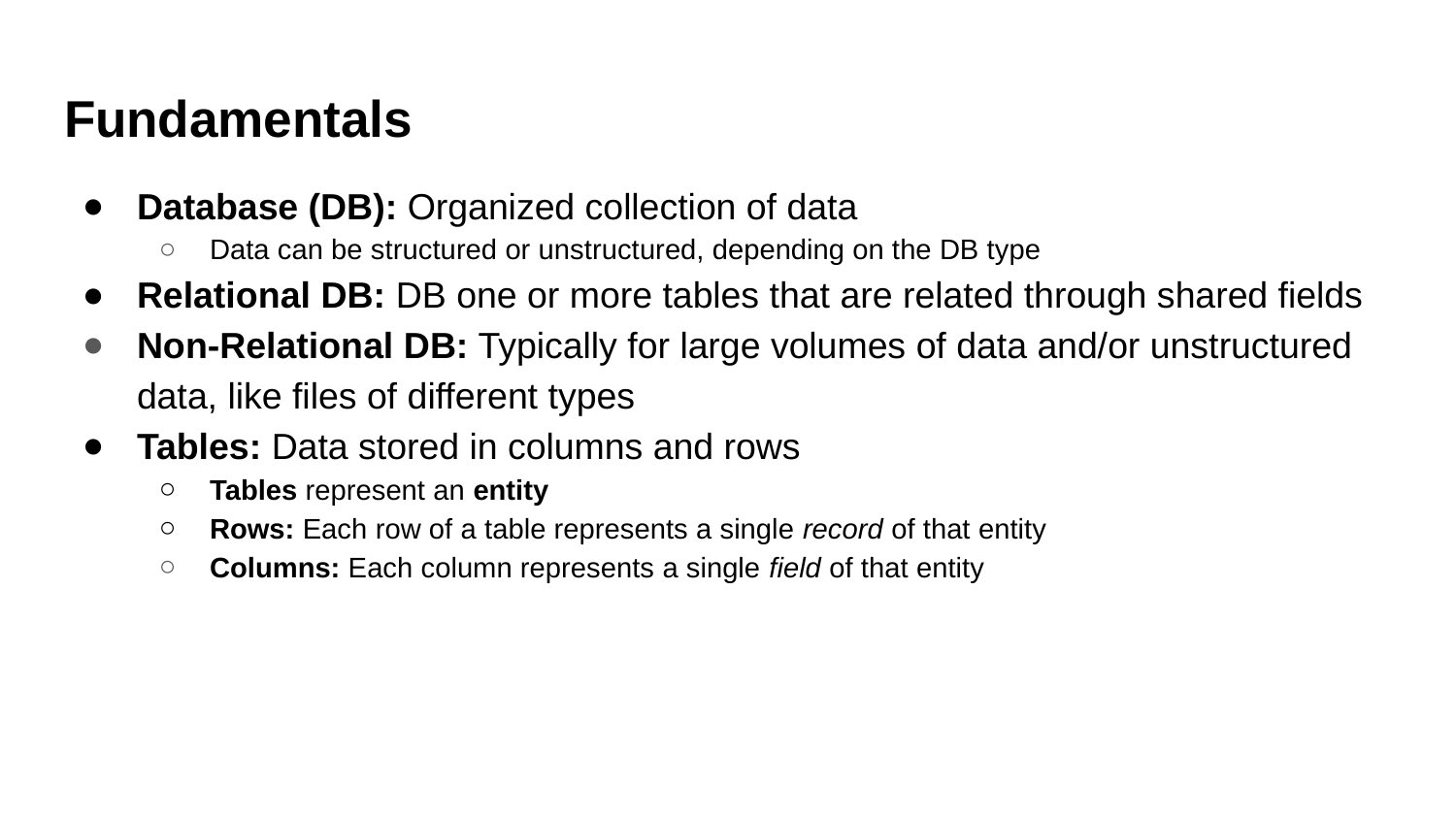

# Fundamentals
Database (DB): Organized collection of data
Data can be structured or unstructured, depending on the DB type
Relational DB: DB one or more tables that are related through shared fields
Non-Relational DB: Typically for large volumes of data and/or unstructured data, like files of different types
Tables: Data stored in columns and rows
Tables represent an entity
Rows: Each row of a table represents a single record of that entity
Columns: Each column represents a single field of that entity